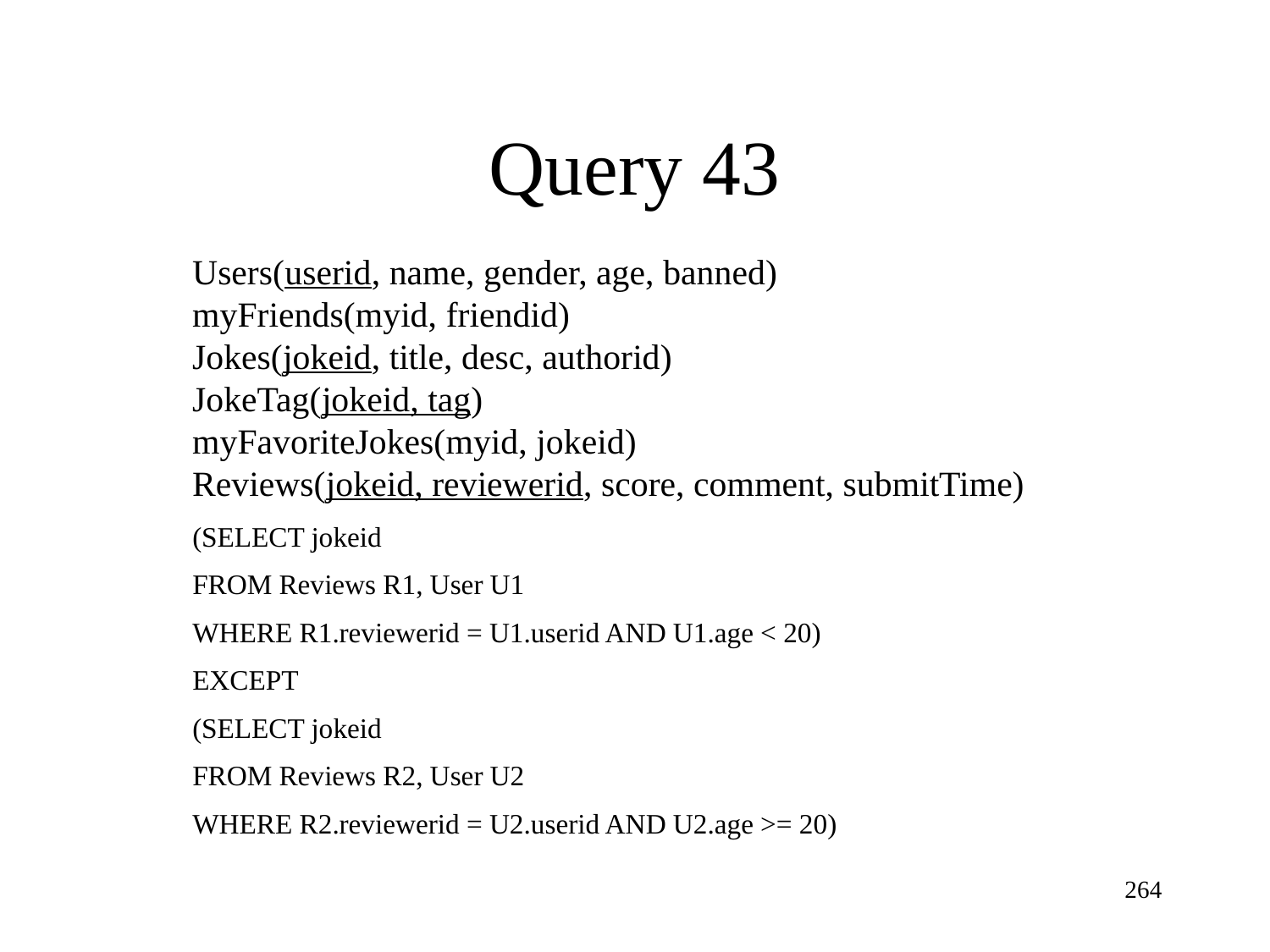

Query 43
Users(userid, name, gender, age, banned)
myFriends(myid, friendid)
Jokes(jokeid, title, desc, authorid)
JokeTag(jokeid, tag)
myFavoriteJokes(myid, jokeid)
Reviews(jokeid, reviewerid, score, comment, submitTime)
(SELECT jokeid
FROM Reviews R1, User U1
WHERE R1.reviewerid = U1.userid AND U1.age < 20)
EXCEPT
(SELECT jokeid
FROM Reviews R2, User U2
WHERE R2.reviewerid = U2.userid AND U2.age >= 20)

264